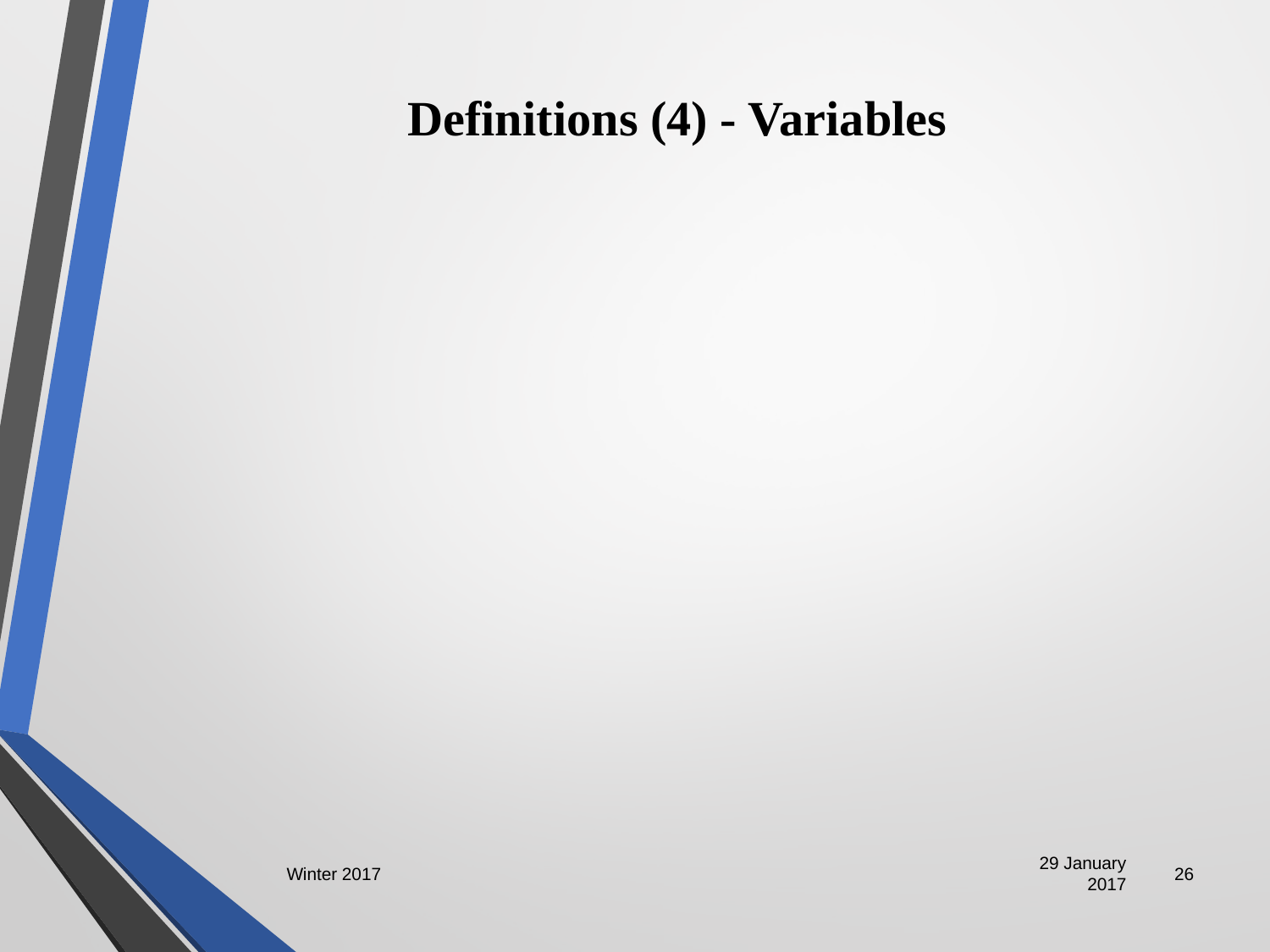

# Definitions (4) - Variables

Winter 2017
29 January 2017
26